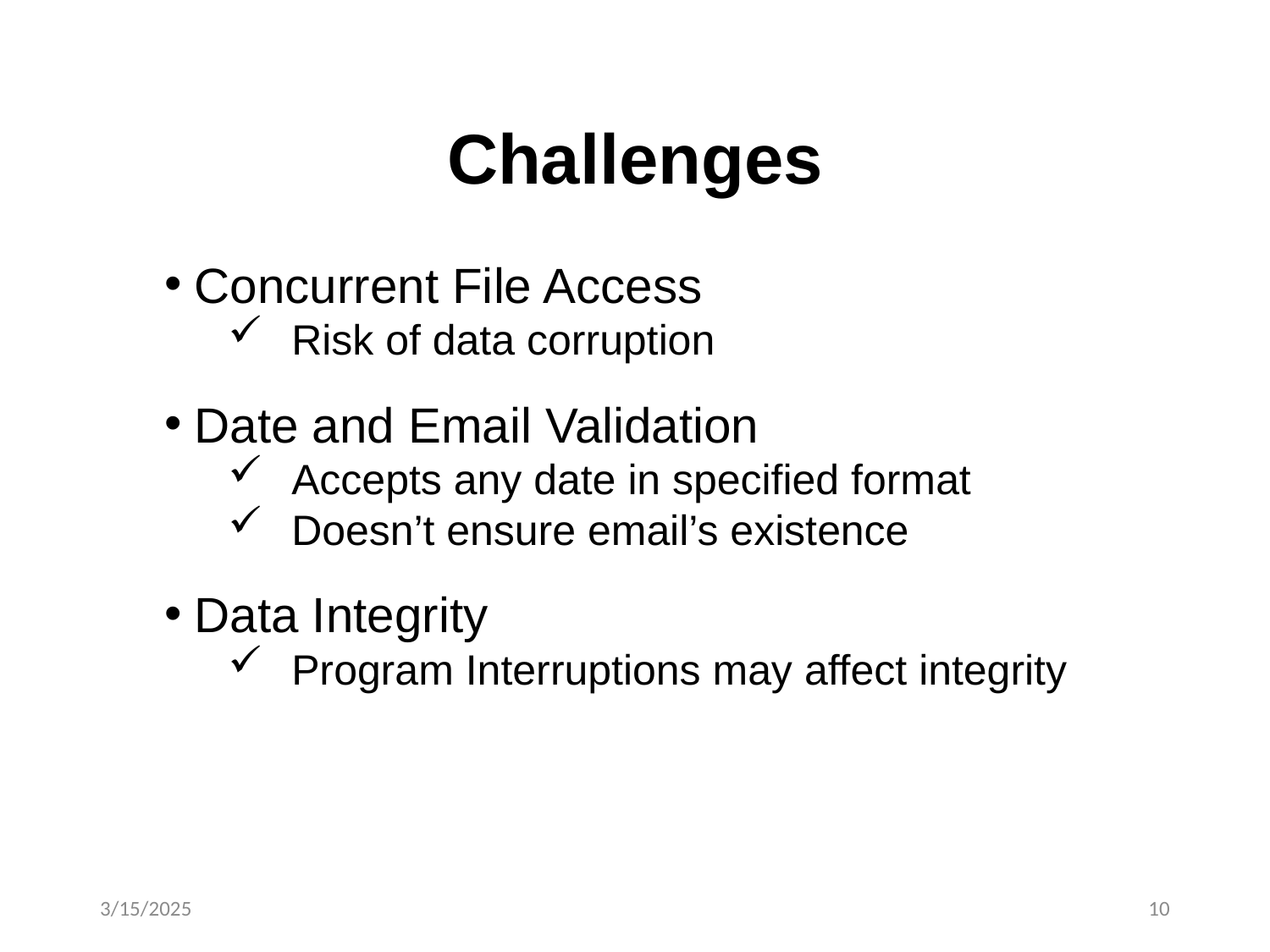

Challenges
Concurrent File Access
Risk of data corruption
Date and Email Validation
Accepts any date in specified format
Doesn’t ensure email’s existence
Data Integrity
Program Interruptions may affect integrity
3/15/2025
10